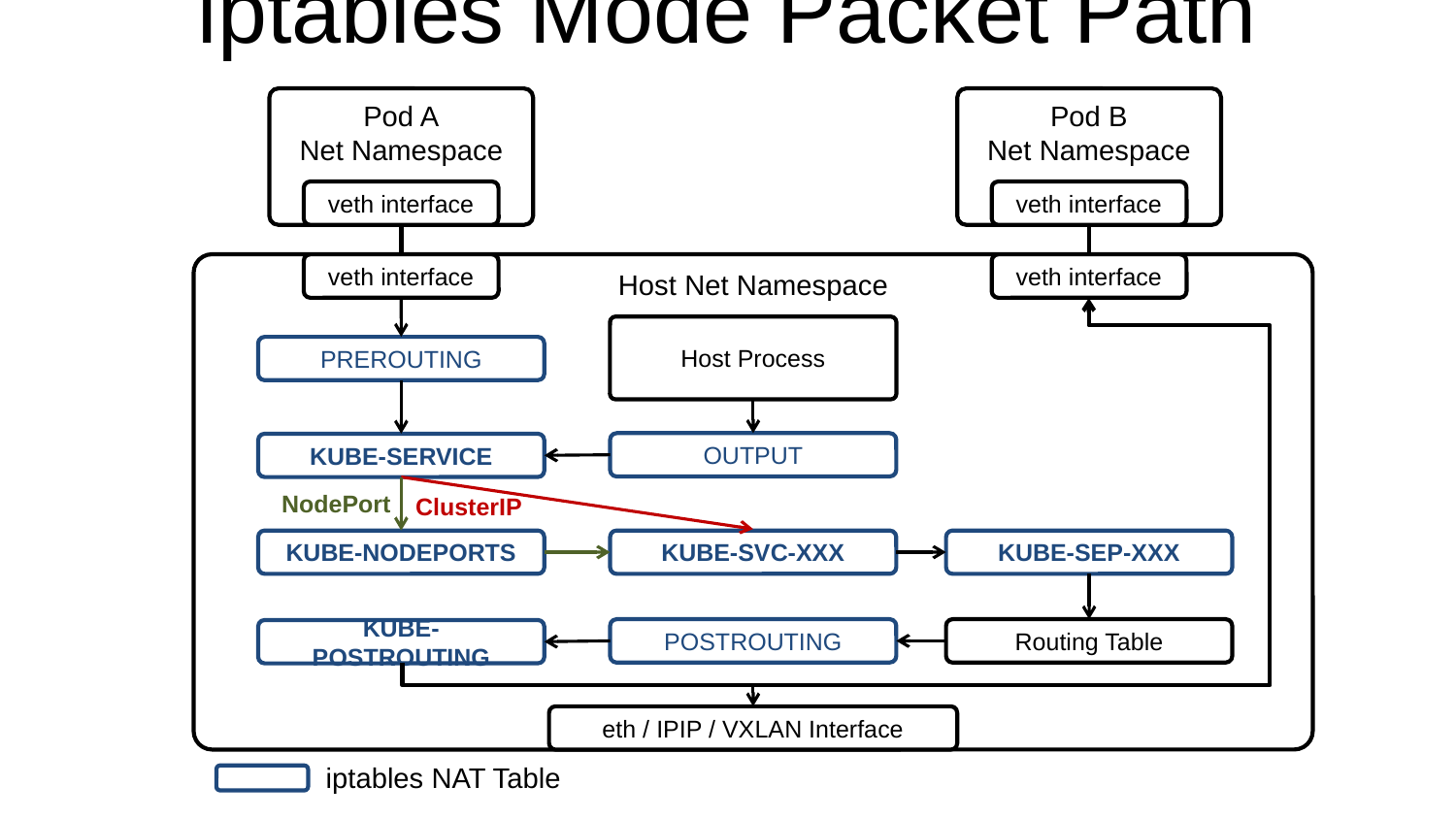

# iptables Mode Packet Path
Pod A
Net Namespace
Pod B
Net Namespace
veth interface
veth interface
Host Net Namespace
veth interface
veth interface

Host Process
PREROUTING
OUTPUT
KUBE-SERVICE
NodePort
ClusterIP
KUBE-NODEPORTS
KUBE-SVC-XXX
KUBE-SEP-XXX
POSTROUTING
Routing Table
KUBE-POSTROUTING
eth / IPIP / VXLAN Interface
iptables NAT Table

Destination
(Node, Pod)
iptables NAT Table